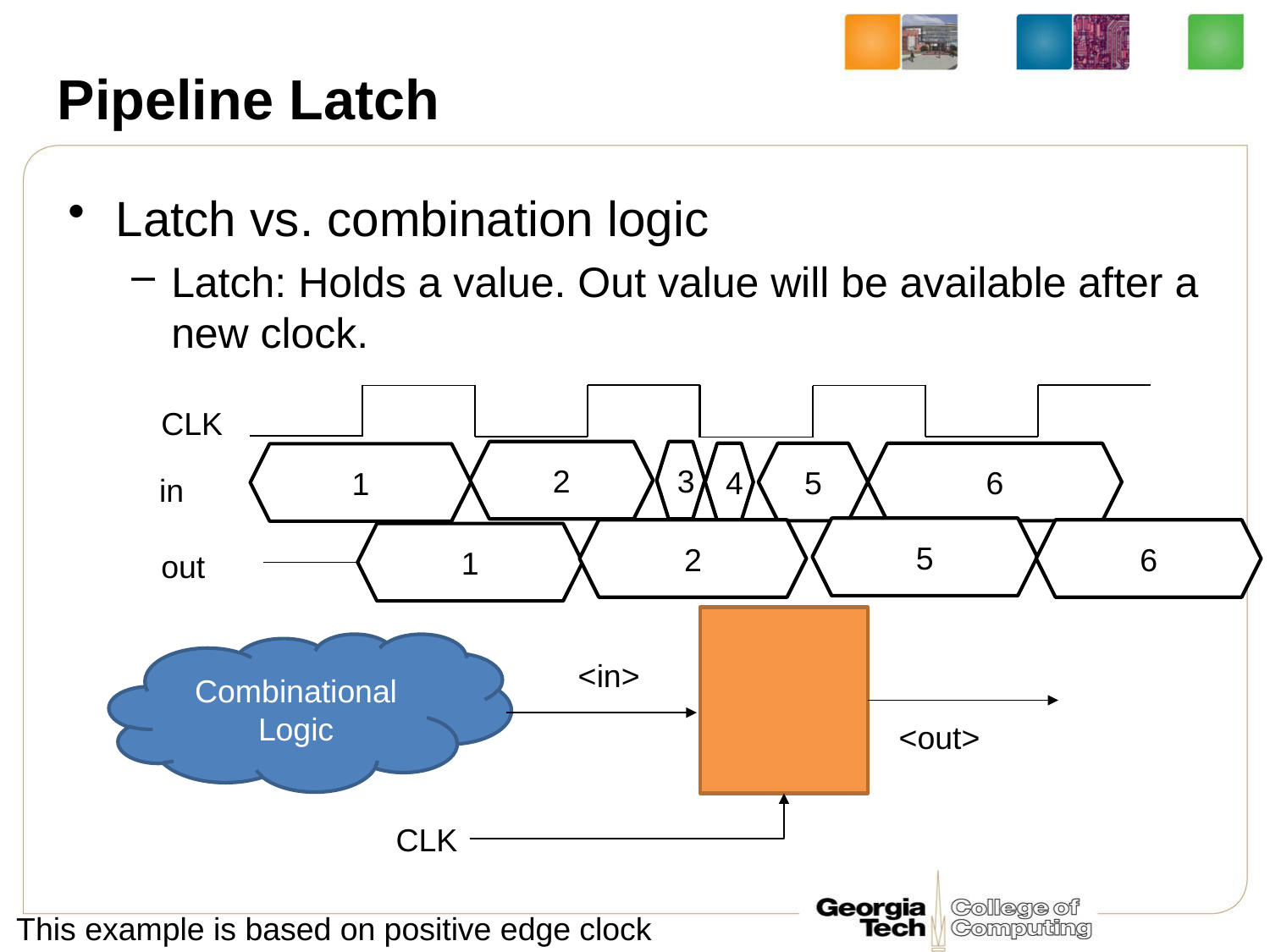

# Pipeline Latch
Latch vs. combination logic
Latch: Holds a value. Out value will be available after a new clock.
CLK
2
3
4
5
6
1
in
5
2
6
1
out

Combinational Logic
<in>
<out>
CLK
This example is based on positive edge clock